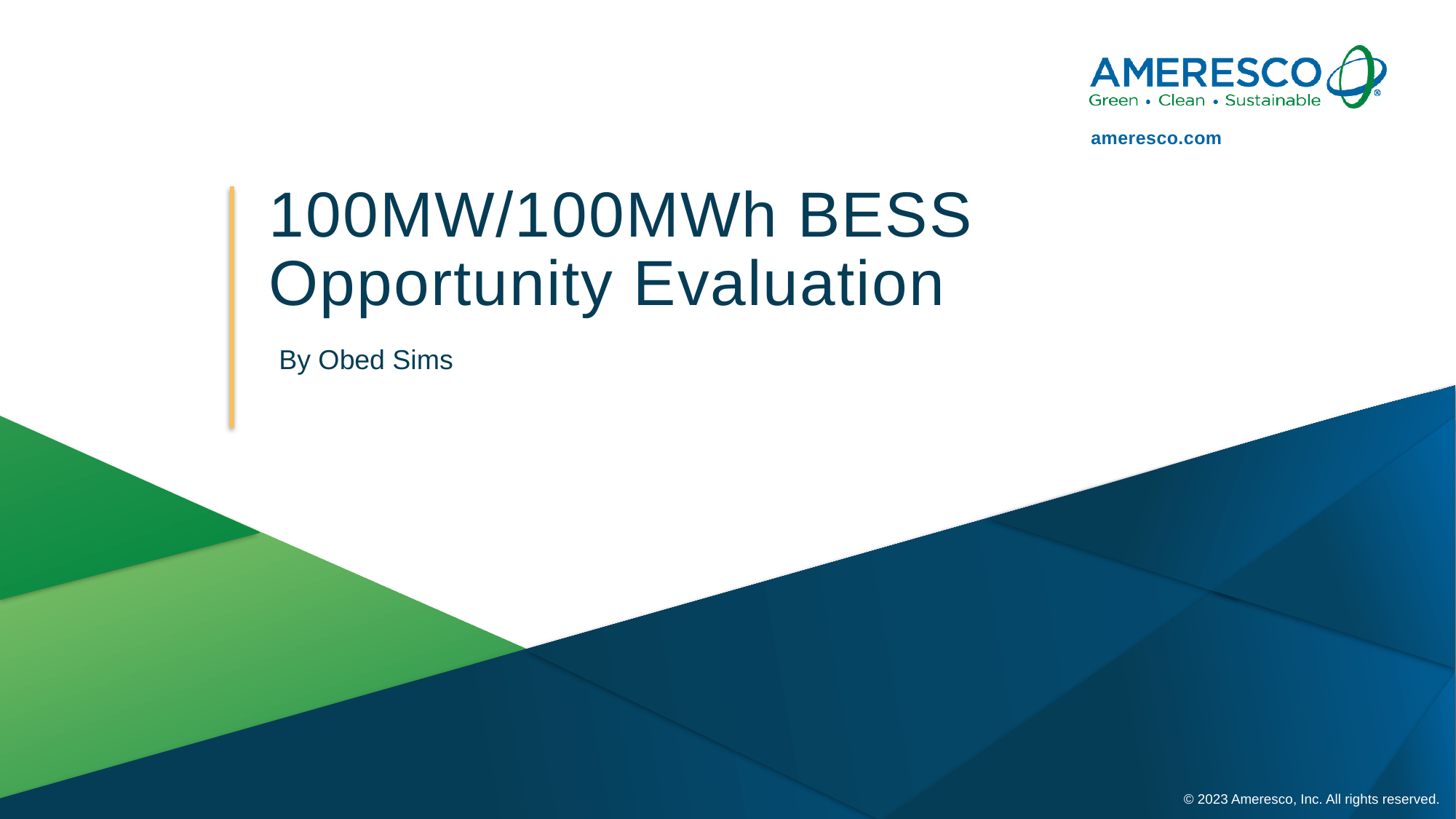

100MW/100MWh BESS
Opportunity Evaluation

By Obed Sims